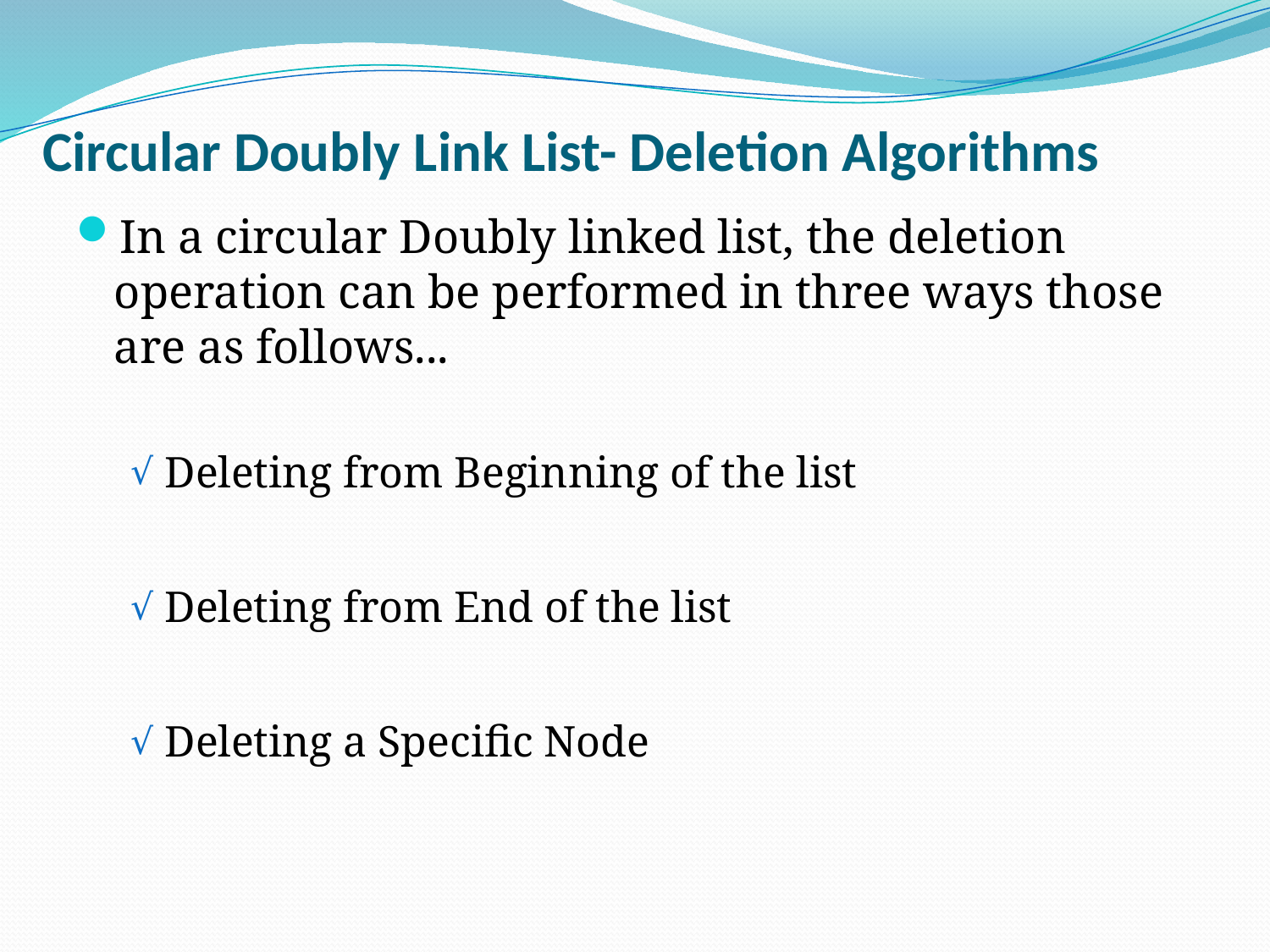

# Circular Doubly Link List- Deletion Algorithms
In a circular Doubly linked list, the deletion operation can be performed in three ways those are as follows...

Deleting from Beginning of the list

Deleting from End of the list

Deleting a Specific Node